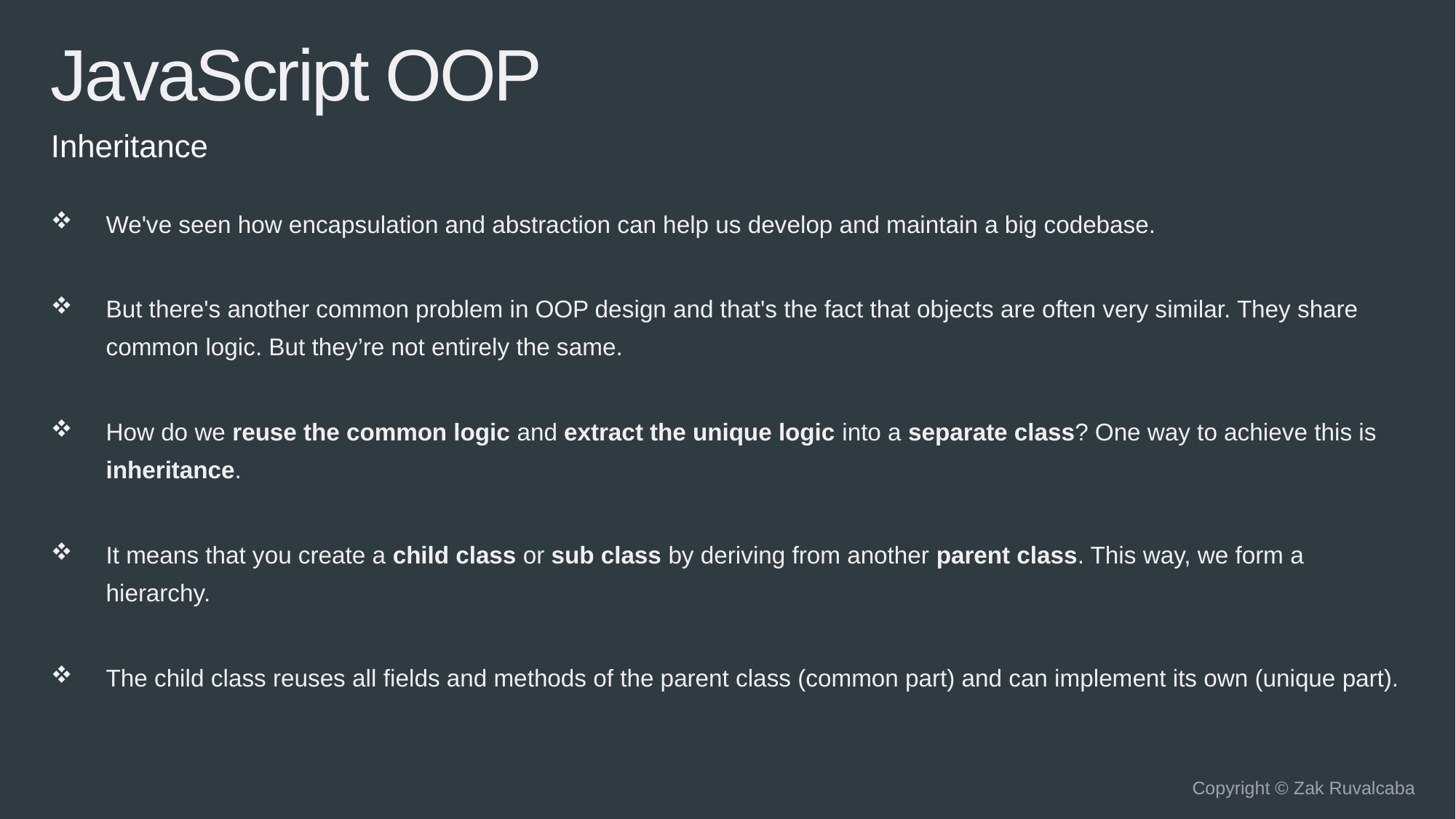

# JavaScript OOP
Inheritance
We've seen how encapsulation and abstraction can help us develop and maintain a big codebase.

But there's another common problem in OOP design and that's the fact that objects are often very similar. They share common logic. But they’re not entirely the same.

How do we reuse the common logic and extract the unique logic into a separate class? One way to achieve this is inheritance.

It means that you create a child class or sub class by deriving from another parent class. This way, we form a hierarchy.

The child class reuses all fields and methods of the parent class (common part) and can implement its own (unique part).